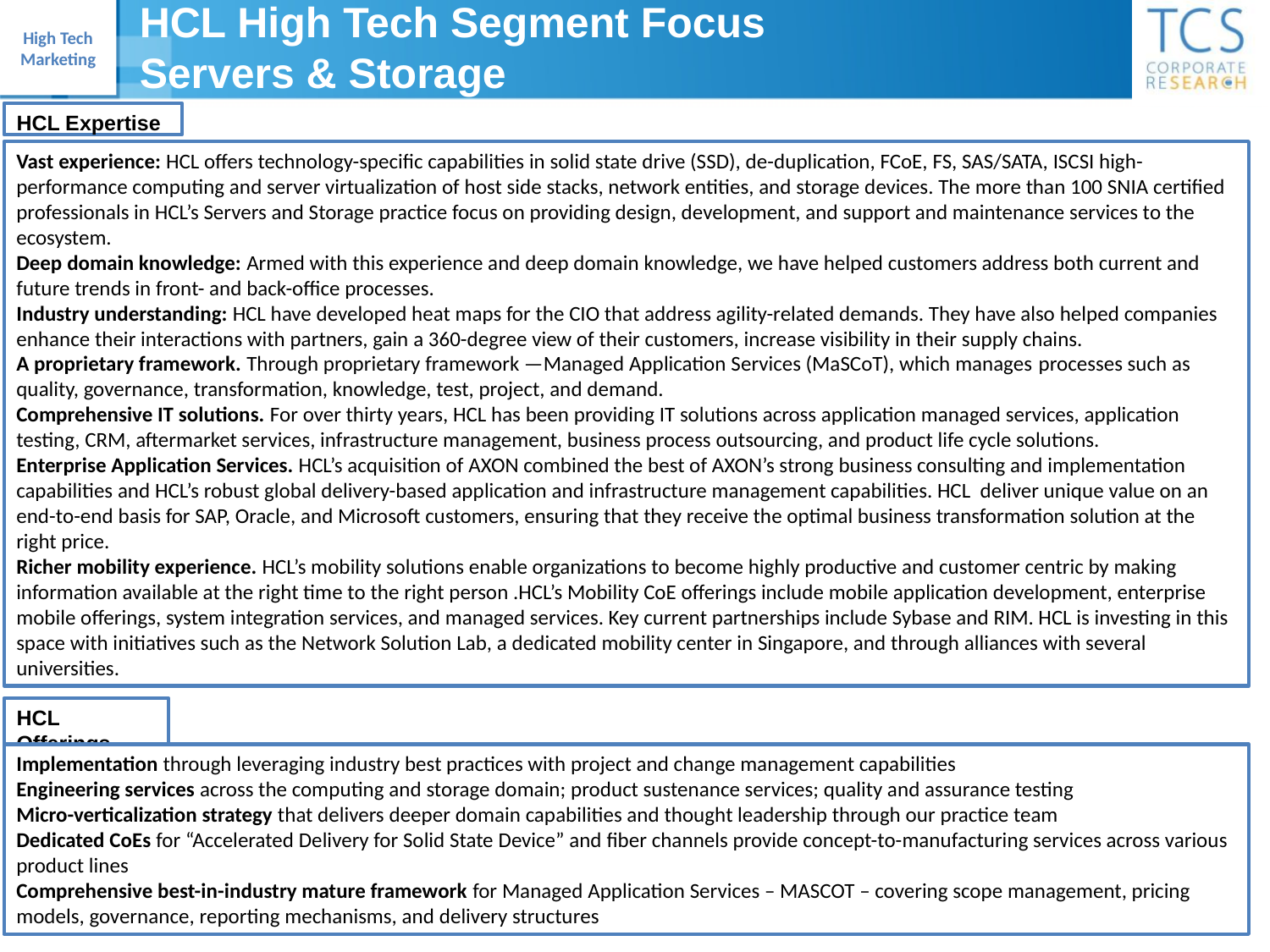

HCL High Tech Segment Focus
Servers & Storage
HCL Expertise
Vast experience: HCL offers technology-specific capabilities in solid state drive (SSD), de-duplication, FCoE, FS, SAS/SATA, ISCSI high-performance computing and server virtualization of host side stacks, network entities, and storage devices. The more than 100 SNIA certified professionals in HCL’s Servers and Storage practice focus on providing design, development, and support and maintenance services to the ecosystem.
Deep domain knowledge: Armed with this experience and deep domain knowledge, we have helped customers address both current and future trends in front- and back-office processes.
Industry understanding: HCL have developed heat maps for the CIO that address agility-related demands. They have also helped companies enhance their interactions with partners, gain a 360-degree view of their customers, increase visibility in their supply chains.
A proprietary framework. Through proprietary framework —Managed Application Services (MaSCoT), which manages processes such as quality, governance, transformation, knowledge, test, project, and demand.
Comprehensive IT solutions. For over thirty years, HCL has been providing IT solutions across application managed services, application testing, CRM, aftermarket services, infrastructure management, business process outsourcing, and product life cycle solutions.
Enterprise Application Services. HCL’s acquisition of AXON combined the best of AXON’s strong business consulting and implementation capabilities and HCL’s robust global delivery-based application and infrastructure management capabilities. HCL  deliver unique value on an end-to-end basis for SAP, Oracle, and Microsoft customers, ensuring that they receive the optimal business transformation solution at the right price.
Richer mobility experience. HCL’s mobility solutions enable organizations to become highly productive and customer centric by making information available at the right time to the right person .HCL’s Mobility CoE offerings include mobile application development, enterprise mobile offerings, system integration services, and managed services. Key current partnerships include Sybase and RIM. HCL is investing in this space with initiatives such as the Network Solution Lab, a dedicated mobility center in Singapore, and through alliances with several universities.
HCL Offerings
Implementation through leveraging industry best practices with project and change management capabilities
Engineering services across the computing and storage domain; product sustenance services; quality and assurance testing
Micro-verticalization strategy that delivers deeper domain capabilities and thought leadership through our practice team
Dedicated CoEs for “Accelerated Delivery for Solid State Device” and fiber channels provide concept-to-manufacturing services across various product lines
Comprehensive best-in-industry mature framework for Managed Application Services – MASCOT – covering scope management, pricing models, governance, reporting mechanisms, and delivery structures